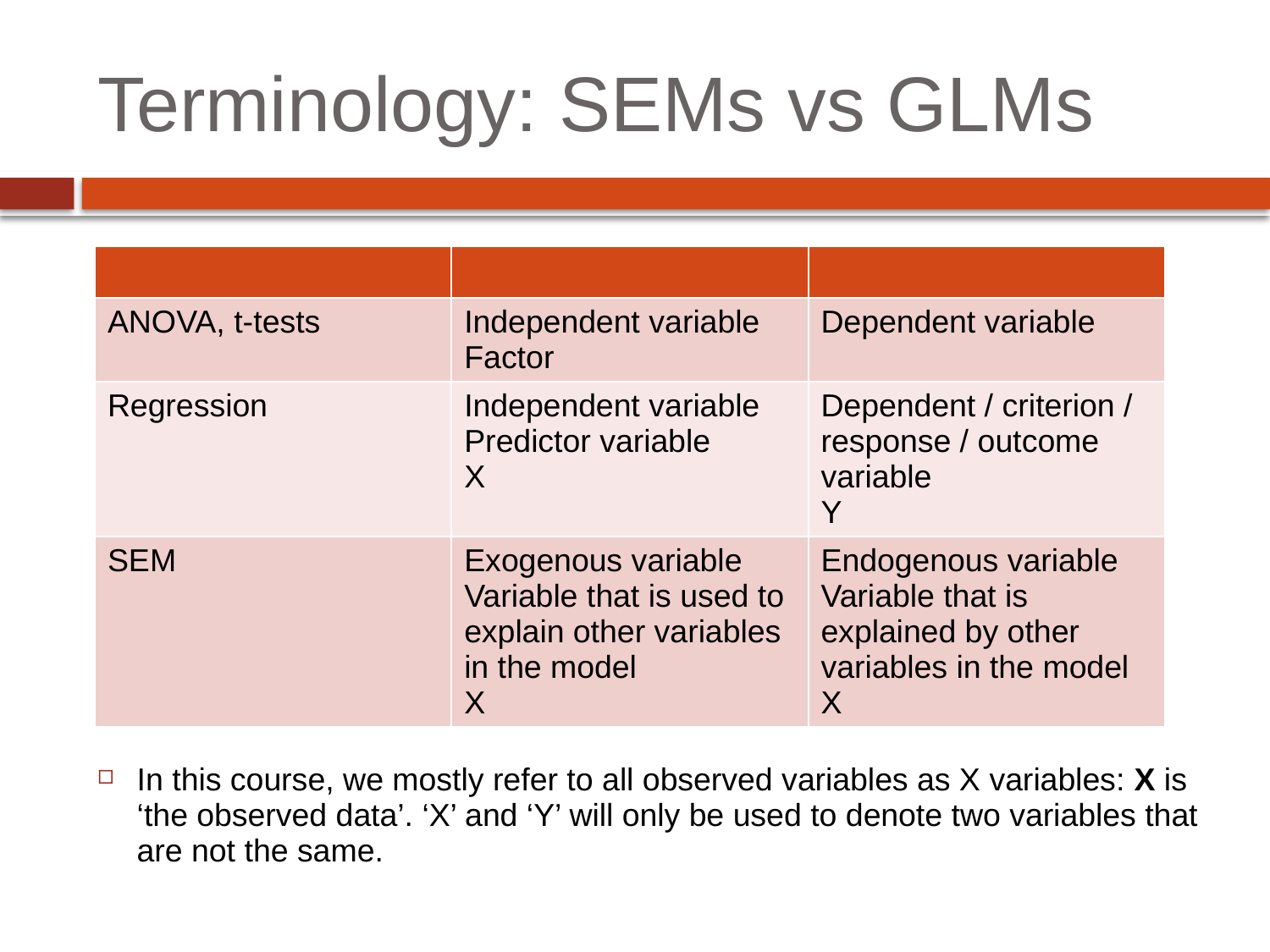

# Terminology: SEMs vs GLMs
|  |  |  |
| --- | --- | --- |
| ANOVA, t-tests | Independent variable Factor | Dependent variable |
| Regression | Independent variable Predictor variable X | Dependent / criterion / response / outcome variable Y |
| SEM | Exogenous variable Variable that is used to explain other variables in the model X | Endogenous variable Variable that is explained by other variables in the model X |
In this course, we mostly refer to all observed variables as X variables: X is ‘the observed data’. ‘X’ and ‘Y’ will only be used to denote two variables that are not the same.